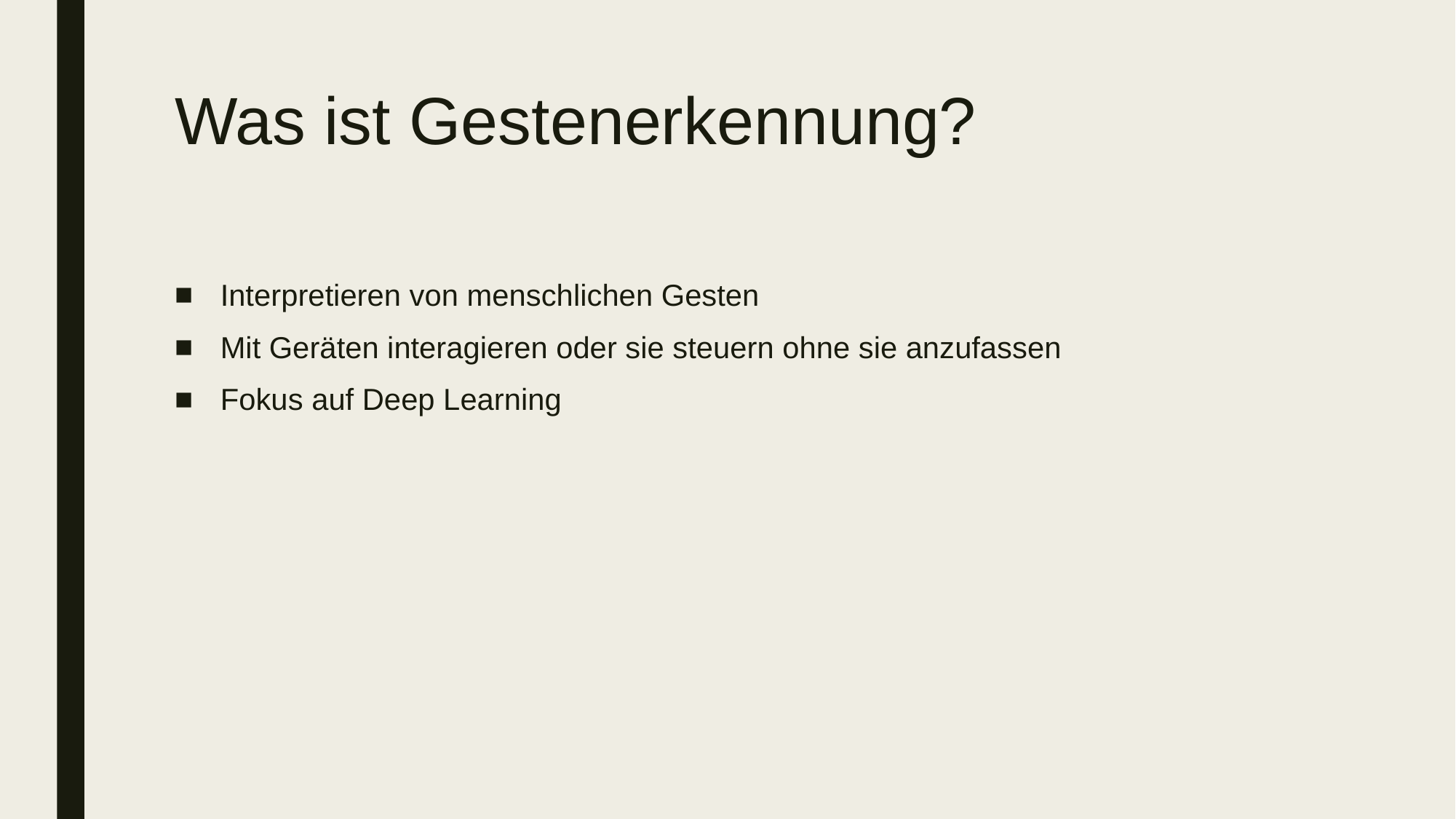

# Was ist Gestenerkennung?
Interpretieren von menschlichen Gesten
Mit Geräten interagieren oder sie steuern ohne sie anzufassen
Fokus auf Deep Learning